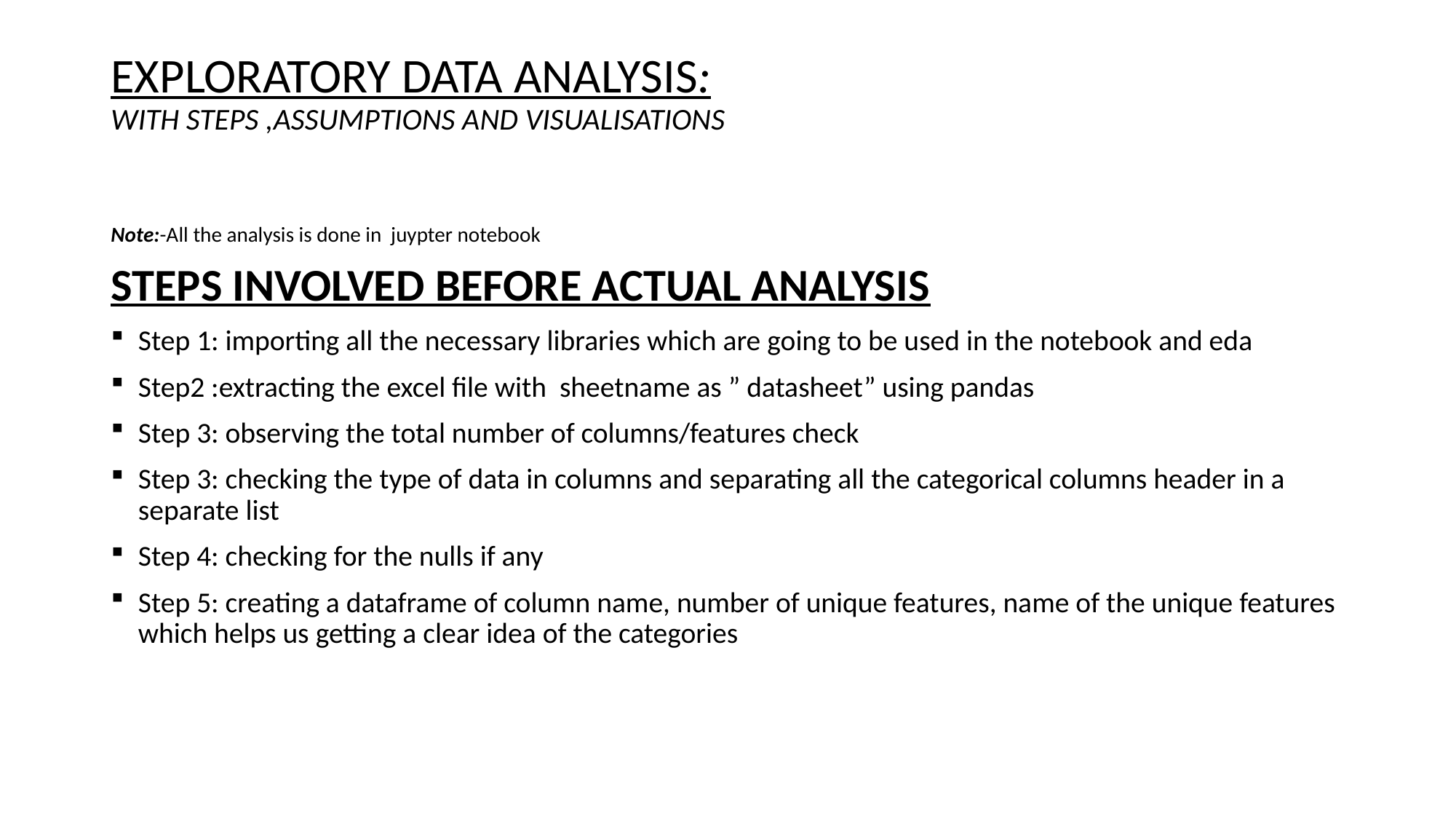

# EXPLORATORY DATA ANALYSIS: WITH STEPS ,ASSUMPTIONS AND VISUALISATIONS
Note:-All the analysis is done in  juypter notebook
STEPS INVOLVED BEFORE ACTUAL ANALYSIS
Step 1: importing all the necessary libraries which are going to be used in the notebook and eda
Step2 :extracting the excel file with  sheetname as ” datasheet” using pandas
Step 3: observing the total number of columns/features check
Step 3: checking the type of data in columns and separating all the categorical columns header in a separate list
Step 4: checking for the nulls if any
Step 5: creating a dataframe of column name, number of unique features, name of the unique features which helps us getting a clear idea of the categories